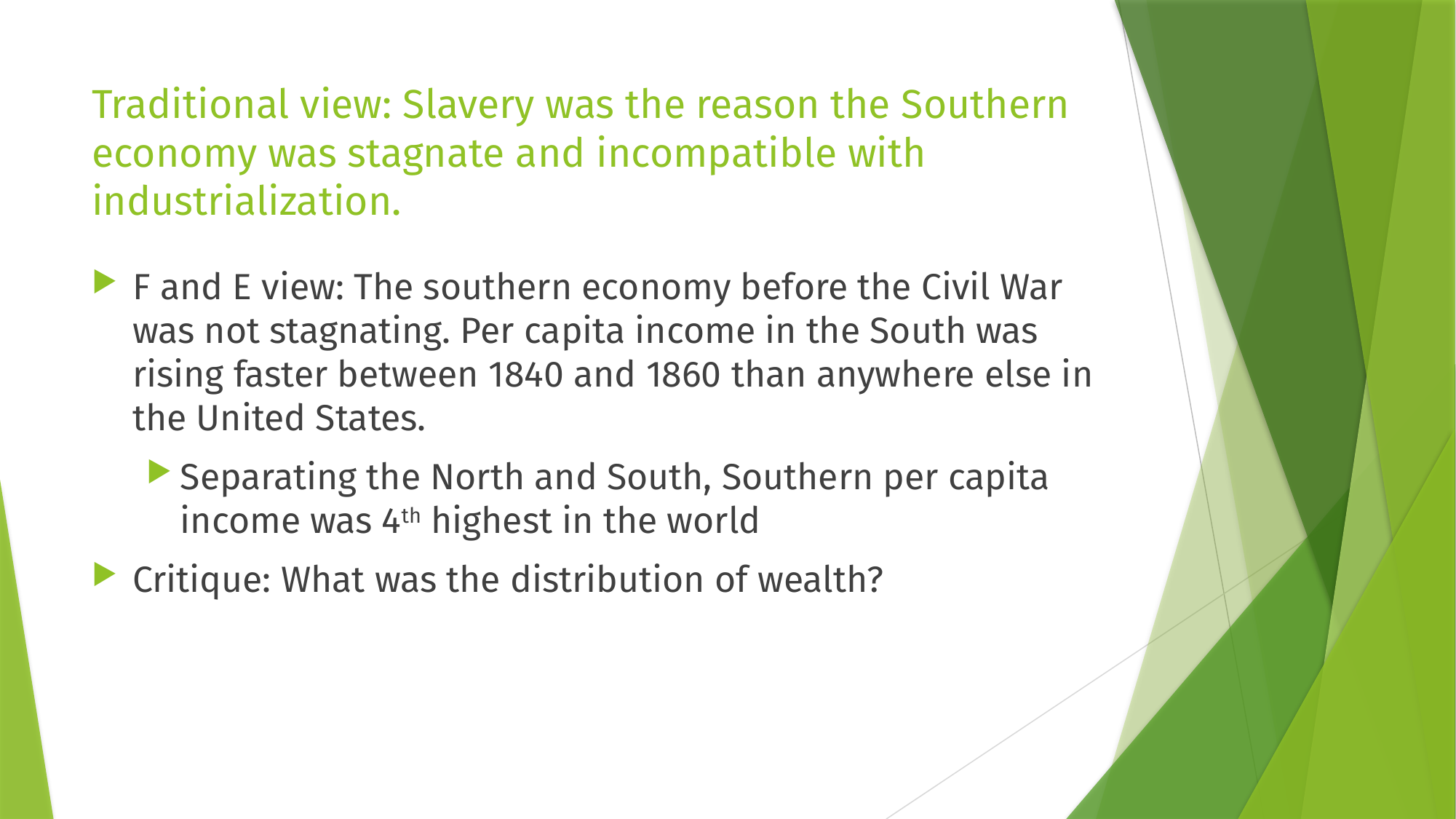

# Traditional view: Slavery was the reason the Southern economy was stagnate and incompatible with industrialization.
F and E view: The southern economy before the Civil War was not stagnating. Per capita income in the South was rising faster between 1840 and 1860 than anywhere else in the United States.
Separating the North and South, Southern per capita income was 4th highest in the world
Critique: What was the distribution of wealth?